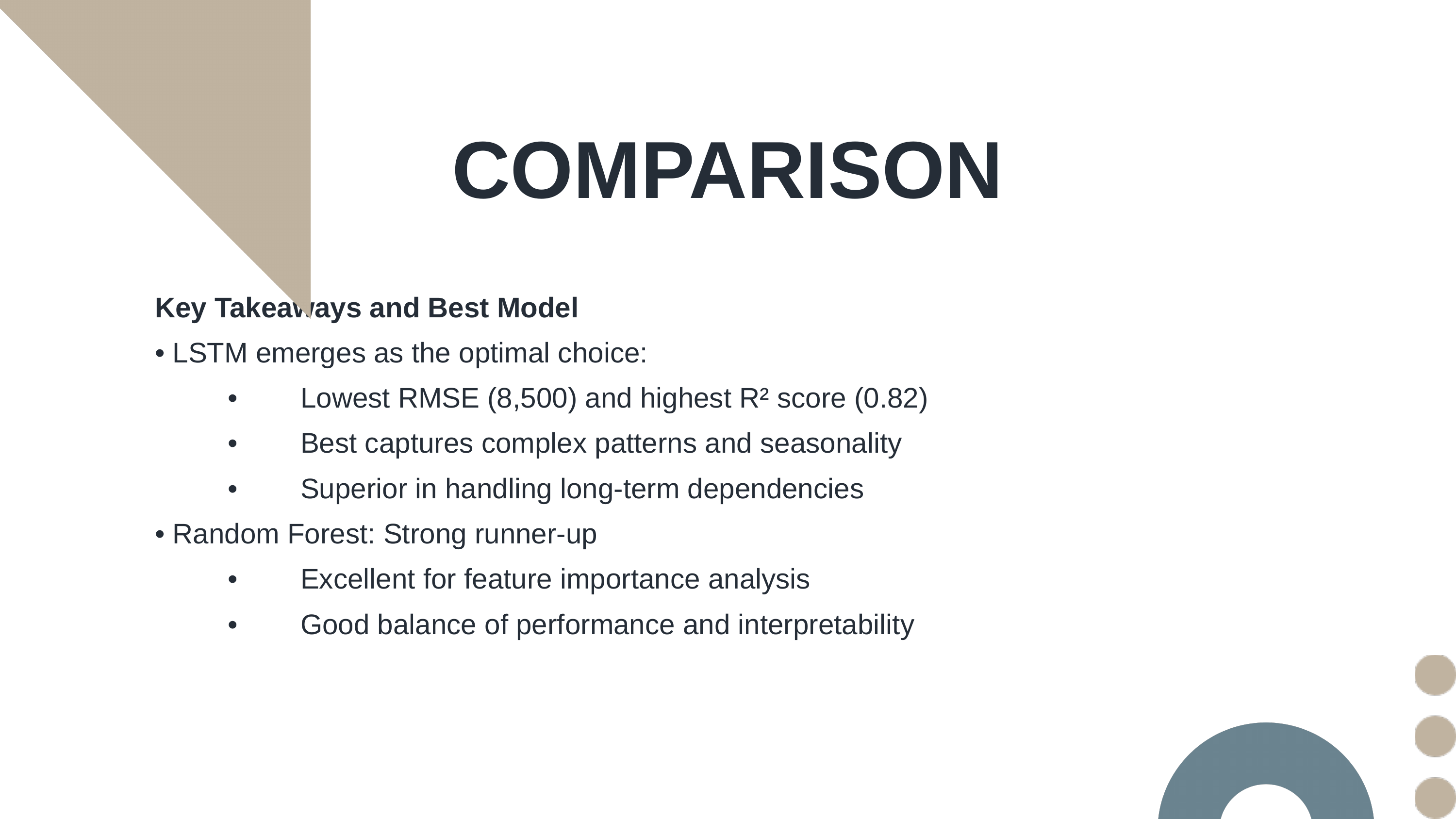

COMPARISON
Key Takeaways and Best Model
• LSTM emerges as the optimal choice:
	•	Lowest RMSE (8,500) and highest R² score (0.82)
	•	Best captures complex patterns and seasonality
	•	Superior in handling long-term dependencies
• Random Forest: Strong runner-up
	•	Excellent for feature importance analysis
	•	Good balance of performance and interpretability